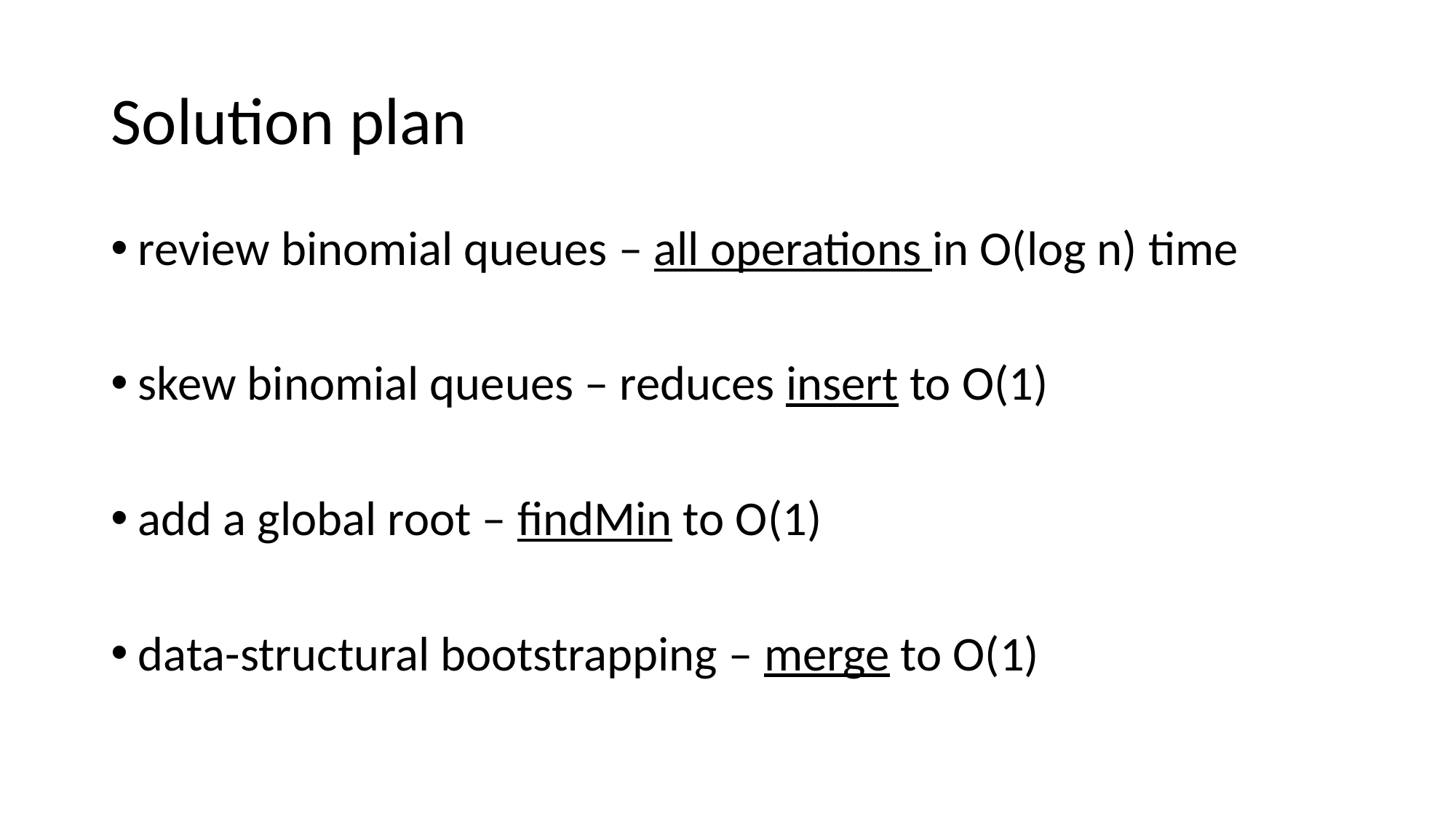

# Solution plan
review binomial queues – all operations in O(log n) time

skew binomial queues – reduces insert to O(1)

add a global root – findMin to O(1)

data-structural bootstrapping – merge to O(1)